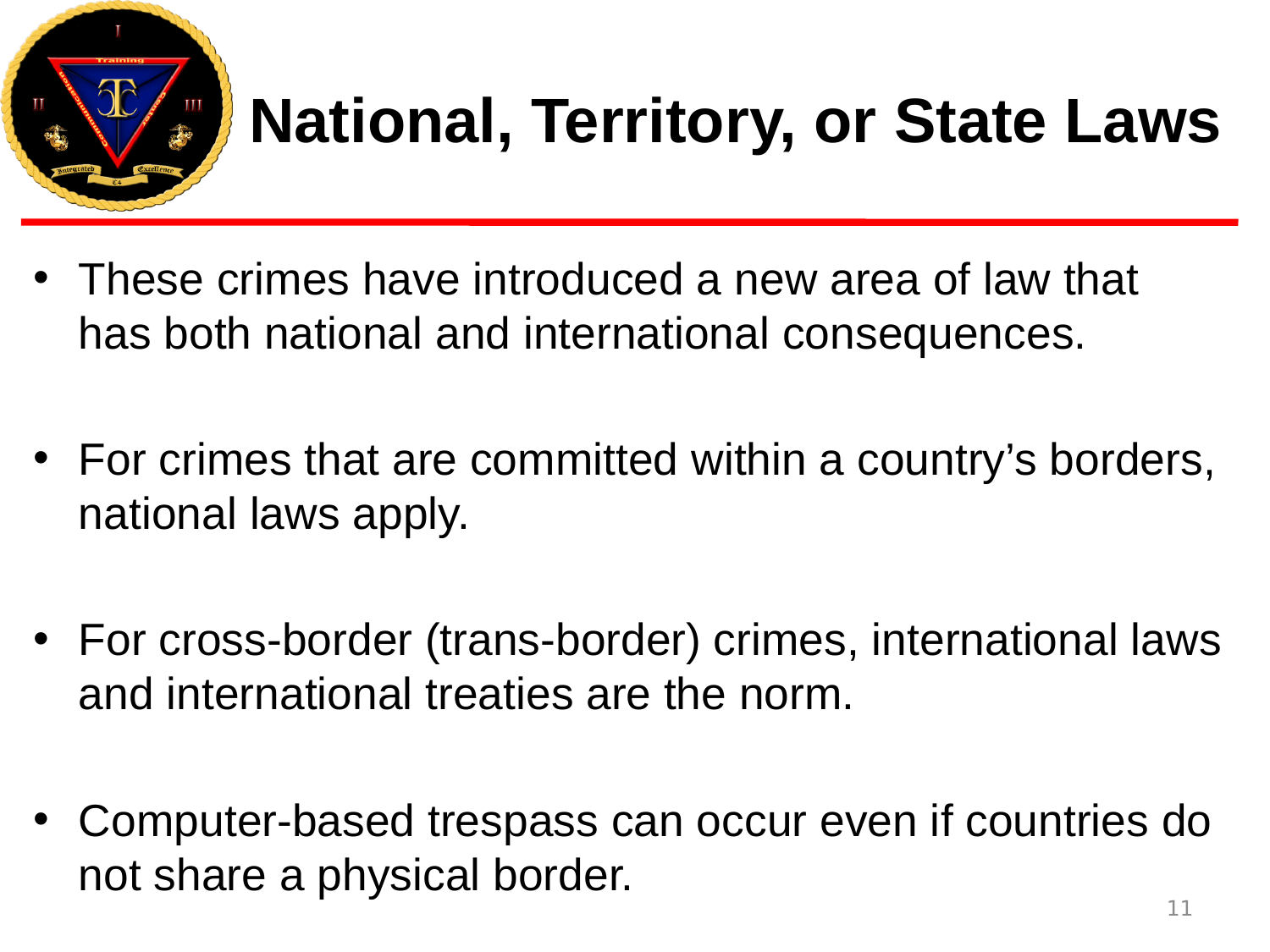

# National, Territory, or State Laws
These crimes have introduced a new area of law that has both national and international consequences.

For crimes that are committed within a country’s borders, national laws apply.

For cross-border (trans-border) crimes, international laws and international treaties are the norm.

Computer-based trespass can occur even if countries do not share a physical border.
11